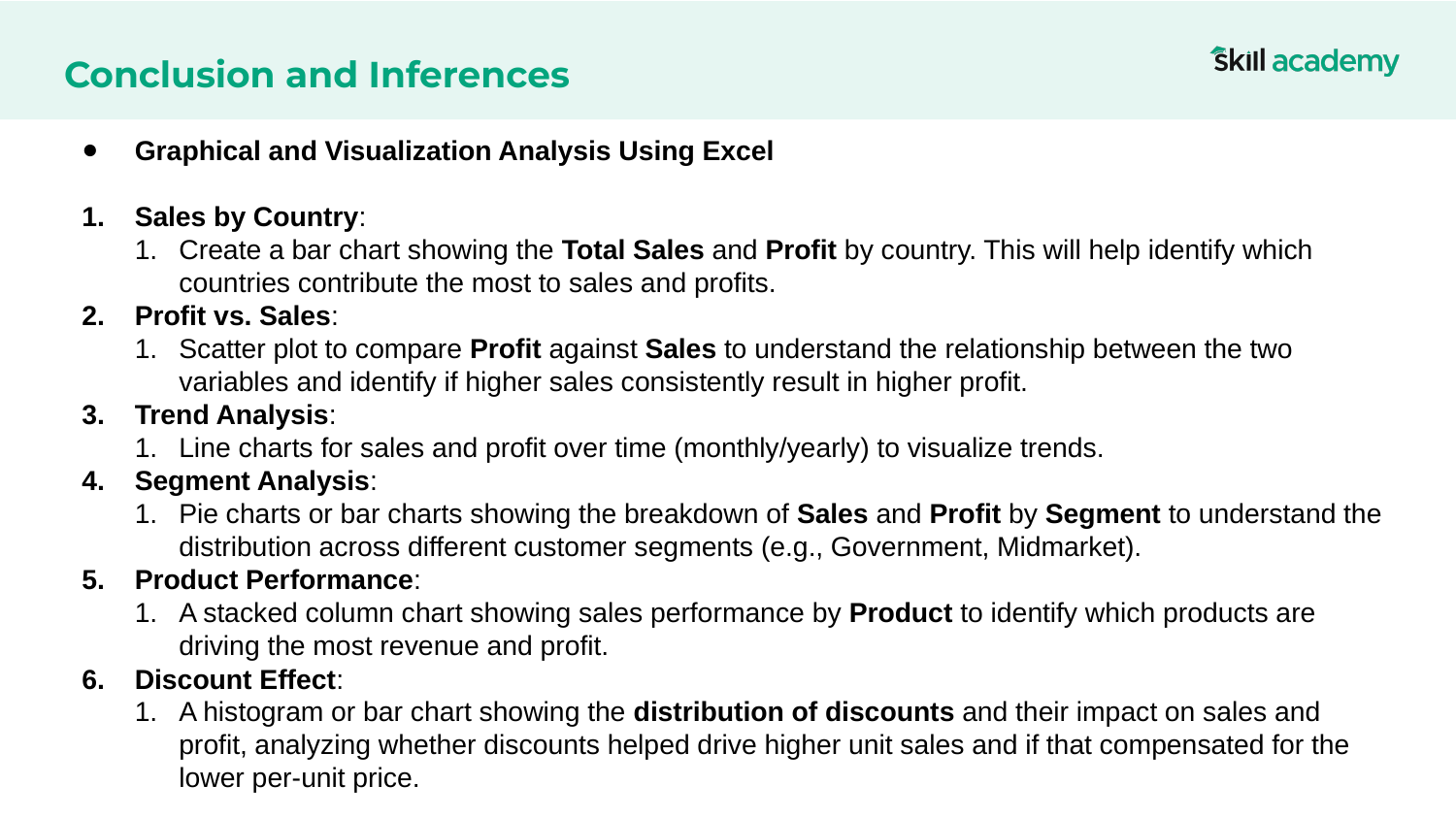

# Conclusion and Inferences
Graphical and Visualization Analysis Using Excel

Sales by Country:
Create a bar chart showing the Total Sales and Profit by country. This will help identify which countries contribute the most to sales and profits.
Profit vs. Sales:
Scatter plot to compare Profit against Sales to understand the relationship between the two variables and identify if higher sales consistently result in higher profit.
Trend Analysis:
Line charts for sales and profit over time (monthly/yearly) to visualize trends.
Segment Analysis:
Pie charts or bar charts showing the breakdown of Sales and Profit by Segment to understand the distribution across different customer segments (e.g., Government, Midmarket).
Product Performance:
A stacked column chart showing sales performance by Product to identify which products are driving the most revenue and profit.
Discount Effect:
A histogram or bar chart showing the distribution of discounts and their impact on sales and profit, analyzing whether discounts helped drive higher unit sales and if that compensated for the lower per-unit price.